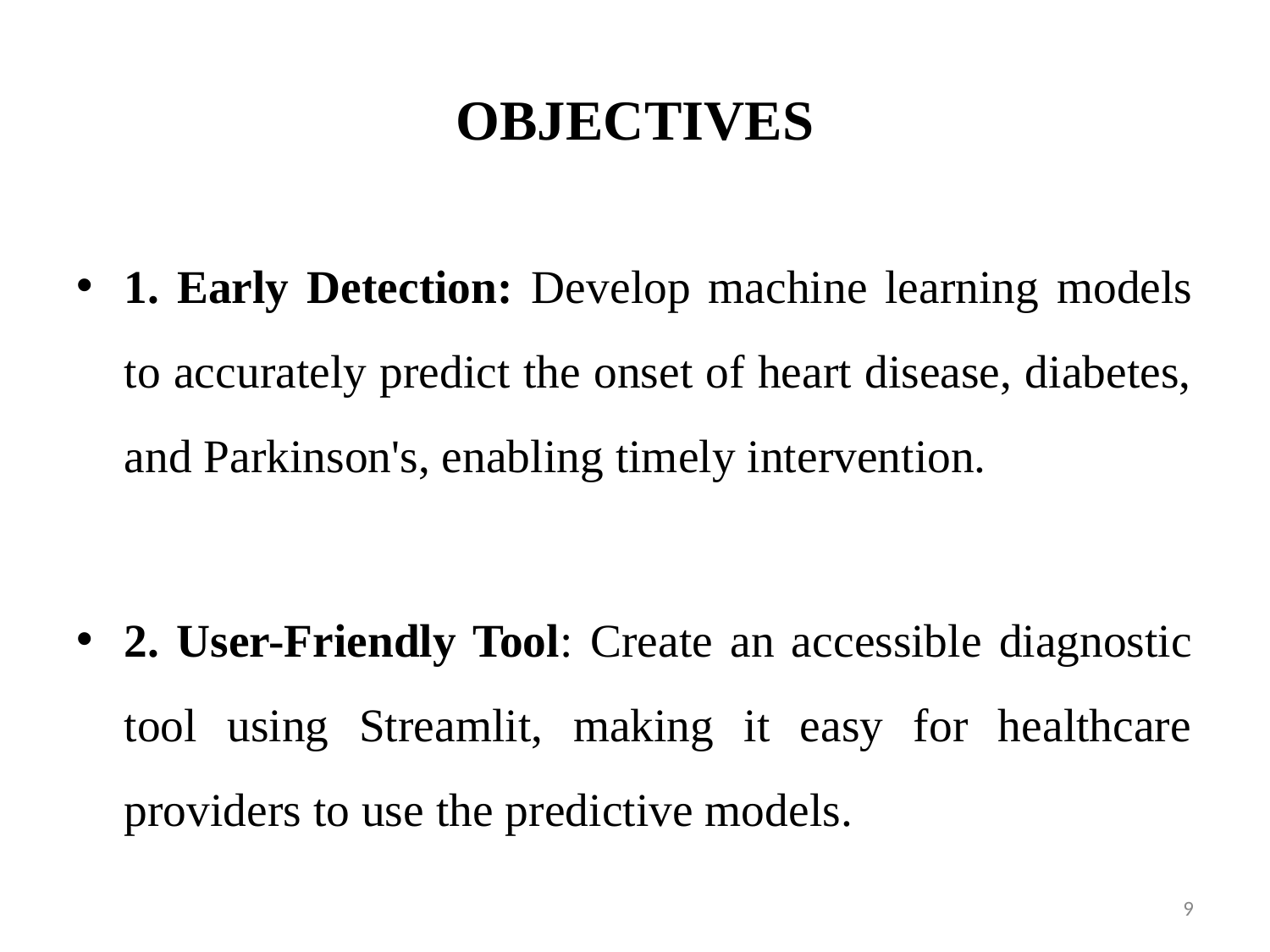

# OBJECTIVES
1. Early Detection: Develop machine learning models to accurately predict the onset of heart disease, diabetes, and Parkinson's, enabling timely intervention.

2. User-Friendly Tool: Create an accessible diagnostic tool using Streamlit, making it easy for healthcare providers to use the predictive models.

9